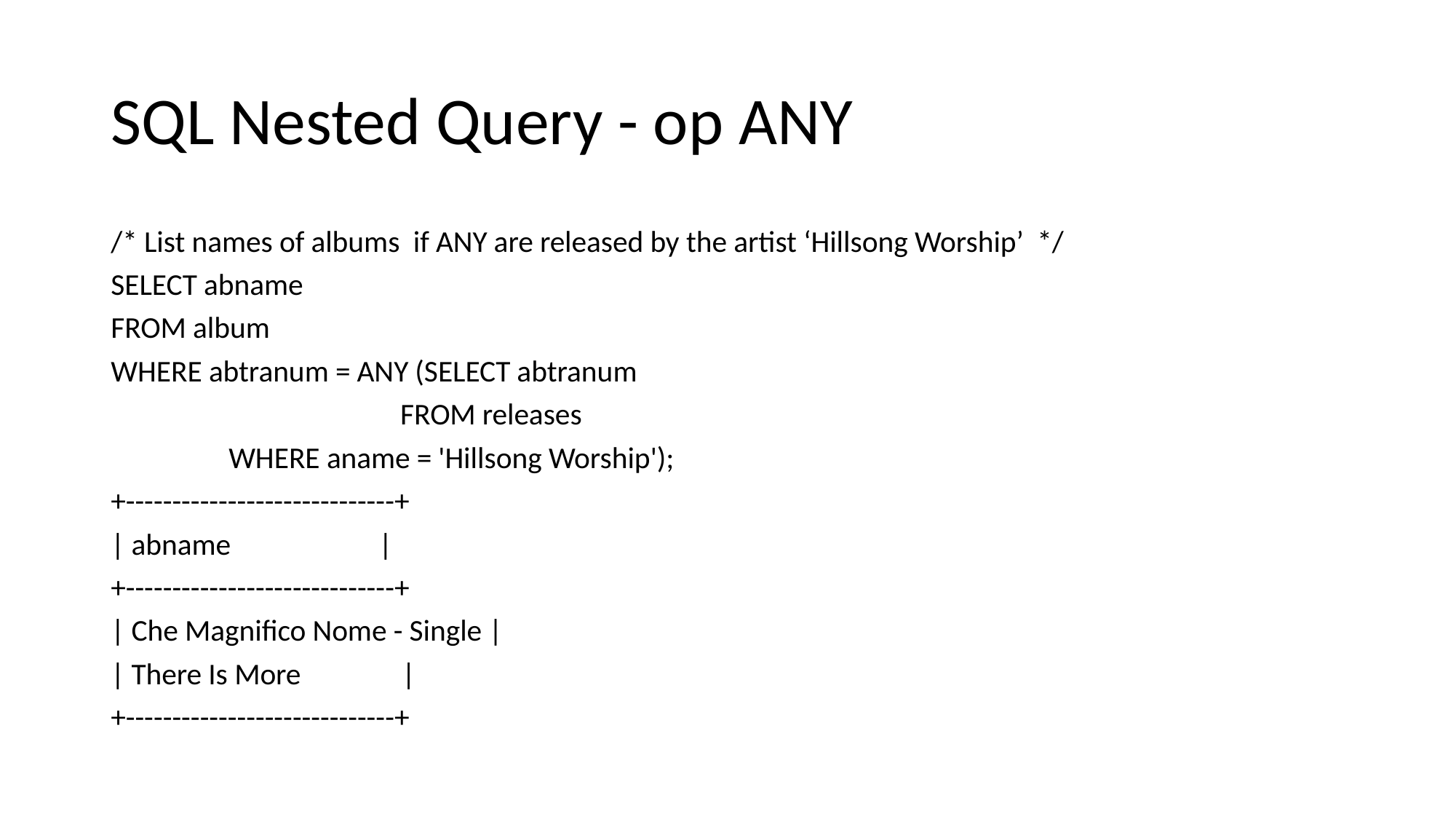

# SQL Nested Query - op ANY
/* List names of albums  if ANY are released by the artist ‘Hillsong Worship’  */
SELECT abname
FROM album
WHERE abtranum = ANY (SELECT abtranum
                                           FROM releases
		      WHERE aname = 'Hillsong Worship');
+-----------------------------+
| abname                      |
+-----------------------------+
| Che Magnifico Nome - Single |
| There Is More               |
+-----------------------------+